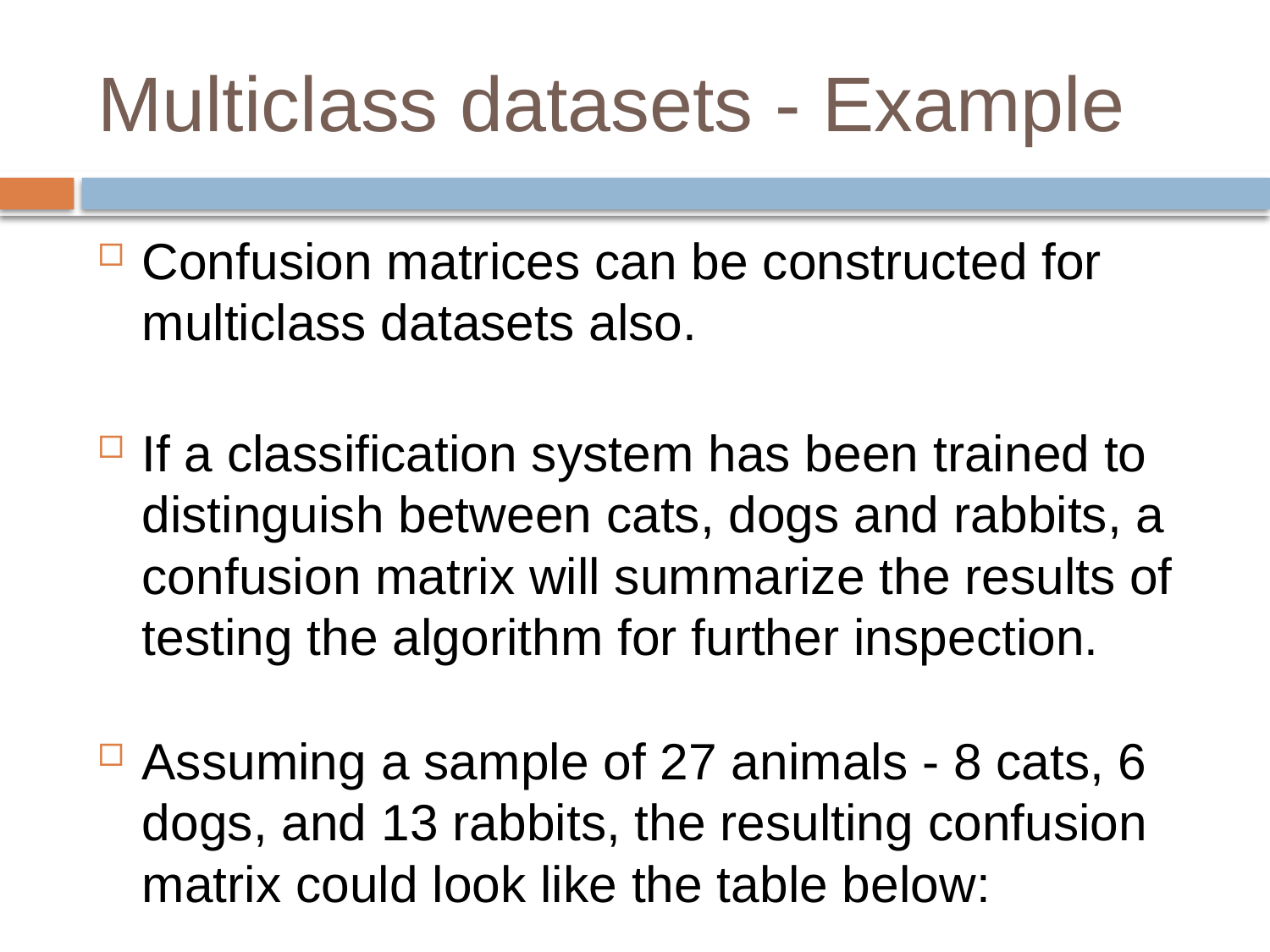

# Multiclass datasets - Example
Confusion matrices can be constructed for multiclass datasets also.

If a classification system has been trained to distinguish between cats, dogs and rabbits, a confusion matrix will summarize the results of testing the algorithm for further inspection.

Assuming a sample of 27 animals - 8 cats, 6 dogs, and 13 rabbits, the resulting confusion matrix could look like the table below: